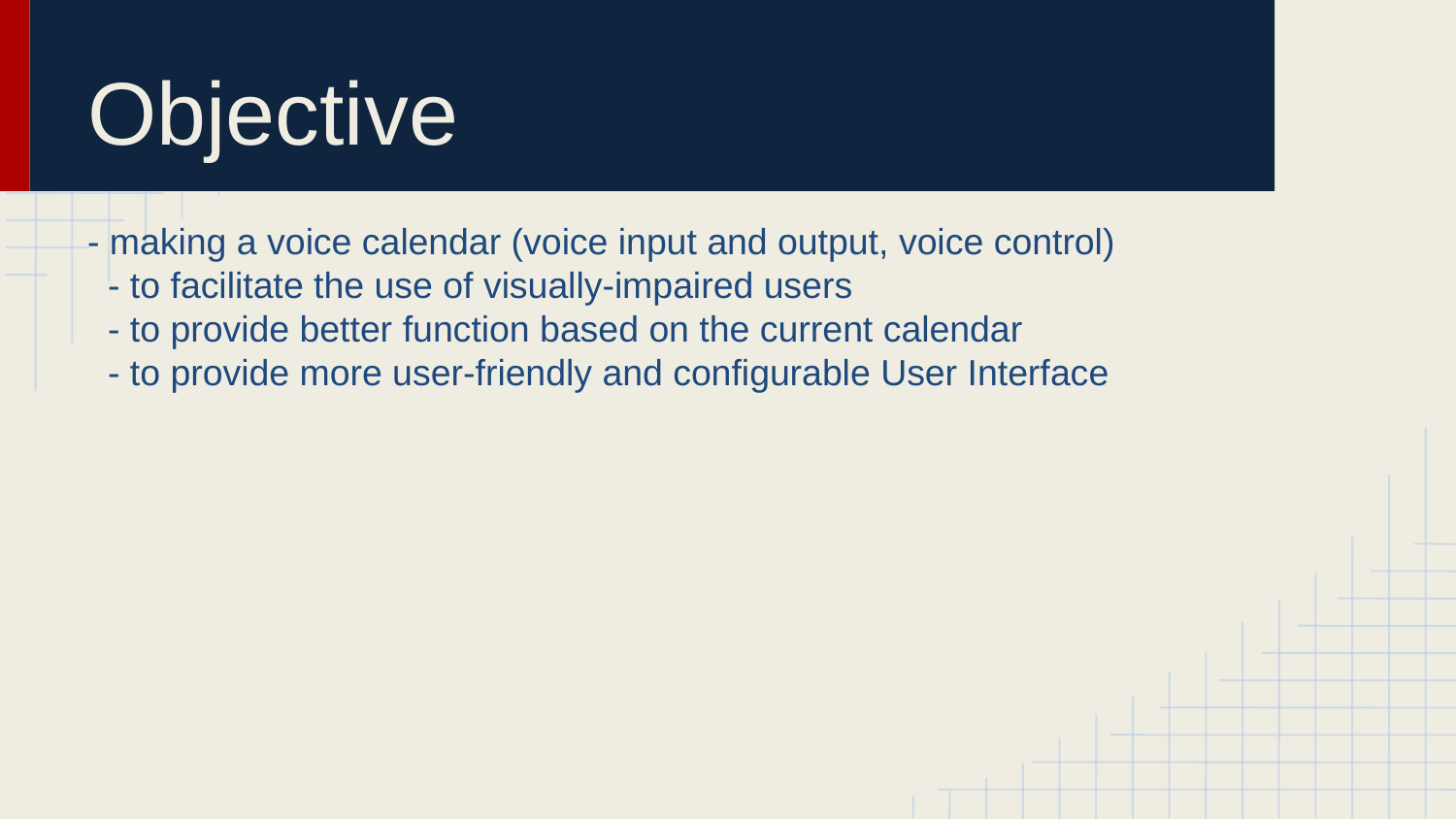

# Objective
- making a voice calendar (voice input and output, voice control)
  - to facilitate the use of visually-impaired users
  - to provide better function based on the current calendar
  - to provide more user-friendly and configurable User Interface